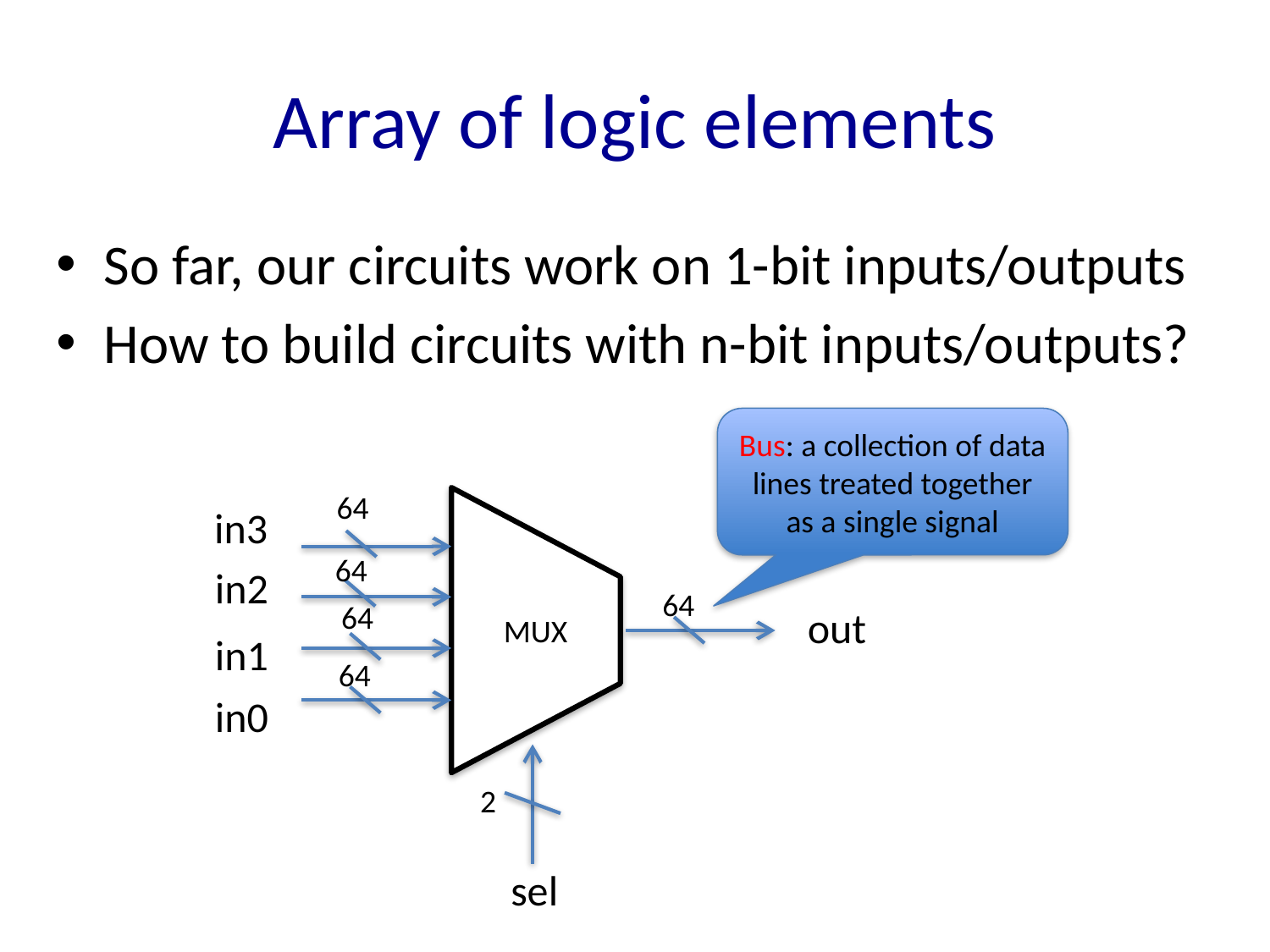

# Array of logic elements
So far, our circuits work on 1-bit inputs/outputs
How to build circuits with n-bit inputs/outputs?
Bus: a collection of data lines treated together as a single signal
64
in3
64

in2
64
64
out
MUX
in1
64
in0
2
sel